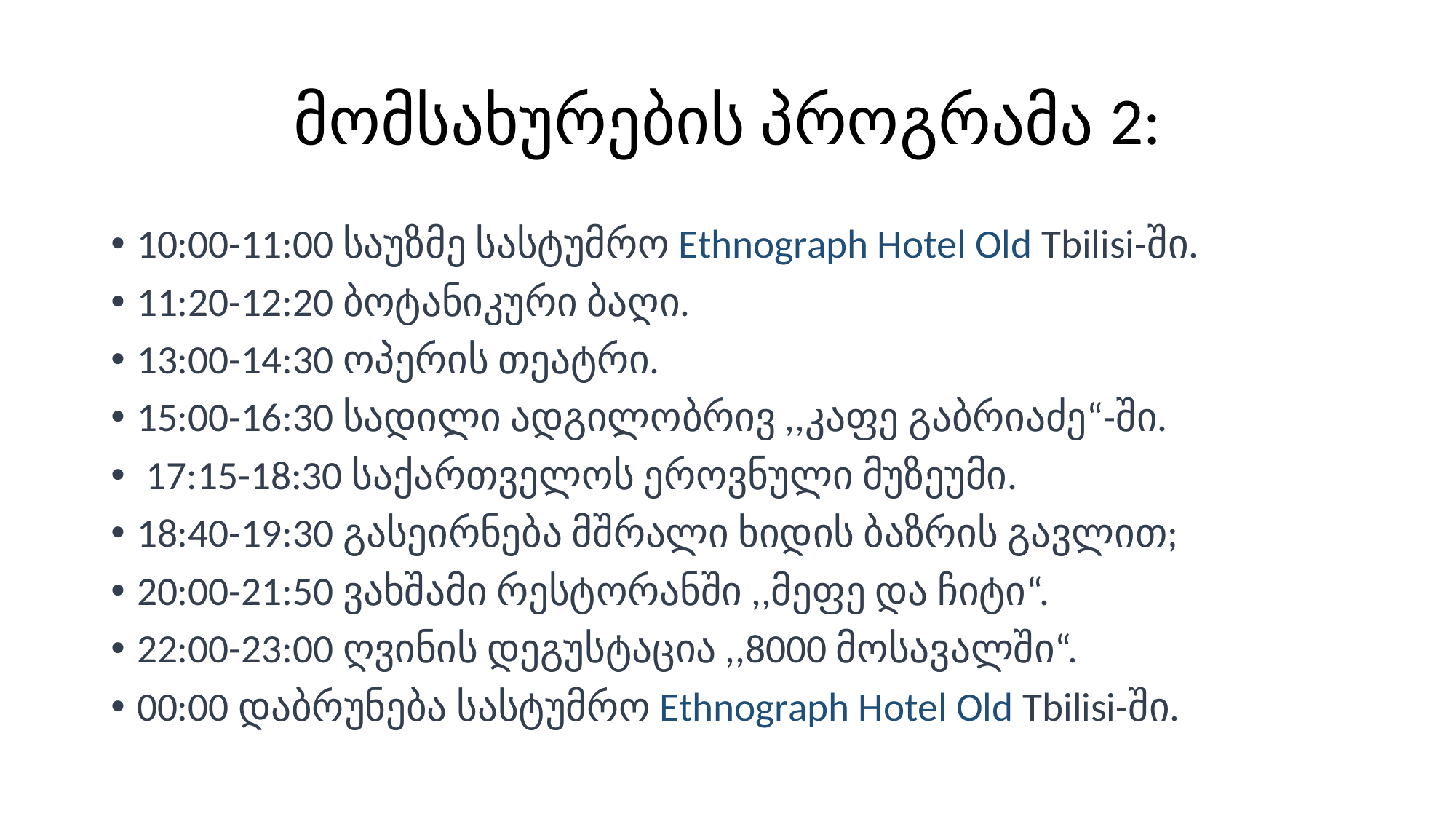

# მომსახურების პროგრამა 2:
10:00-11:00 საუზმე სასტუმრო Ethnograph Hotel Old Tbilisi-ში.
11:20-12:20 ბოტანიკური ბაღი.
13:00-14:30 ოპერის თეატრი.
15:00-16:30 სადილი ადგილობრივ ,,კაფე გაბრიაძე“-ში.
 17:15-18:30 საქართველოს ეროვნული მუზეუმი.
18:40-19:30 გასეირნება მშრალი ხიდის ბაზრის გავლით;
20:00-21:50 ვახშამი რესტორანში ,,მეფე და ჩიტი“.
22:00-23:00 ღვინის დეგუსტაცია ,,8000 მოსავალში“.
00:00 დაბრუნება სასტუმრო Ethnograph Hotel Old Tbilisi-ში.